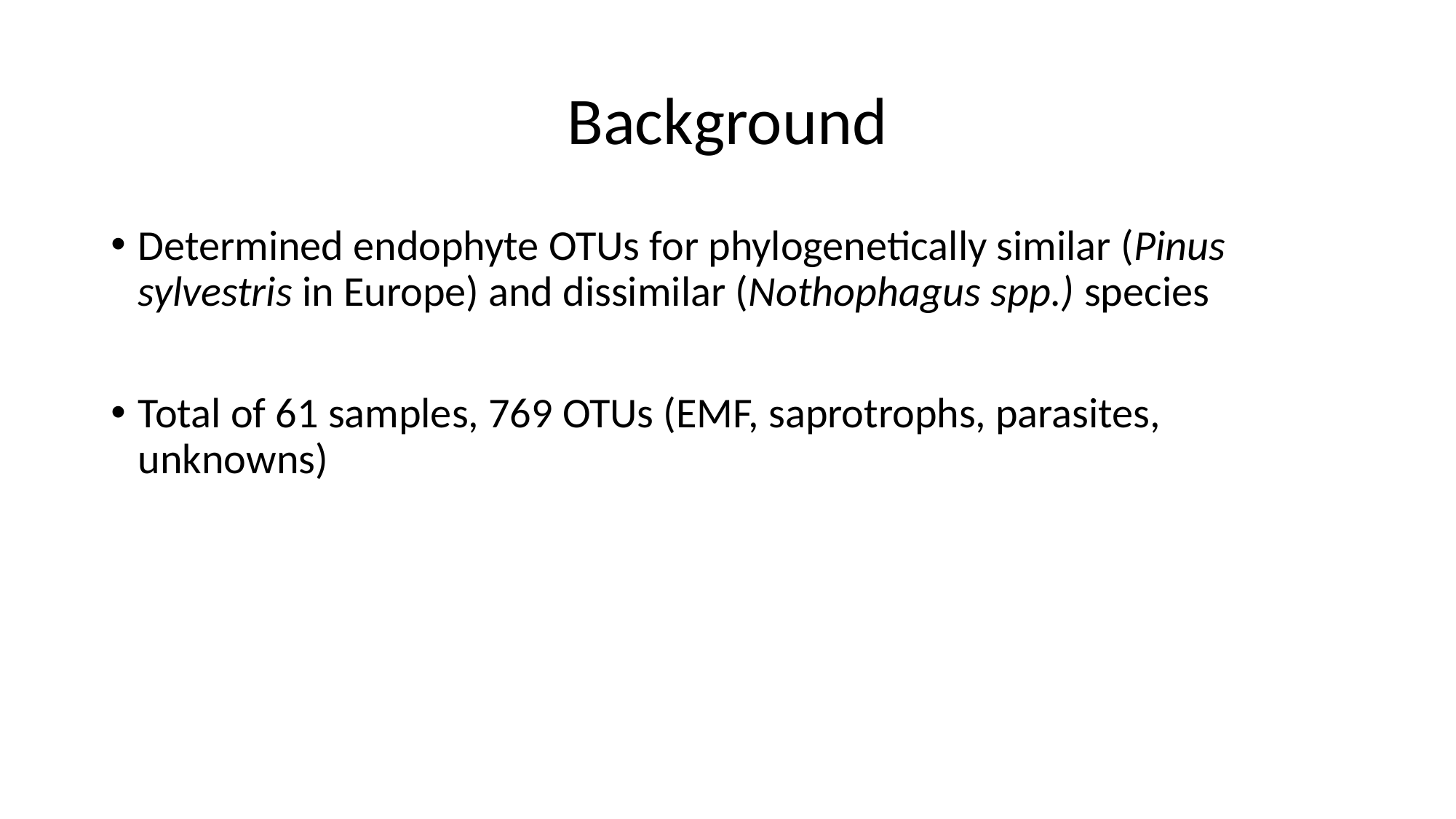

# Background
Determined endophyte OTUs for phylogenetically similar (Pinus sylvestris in Europe) and dissimilar (Nothophagus spp.) species

Total of 61 samples, 769 OTUs (EMF, saprotrophs, parasites, unknowns)